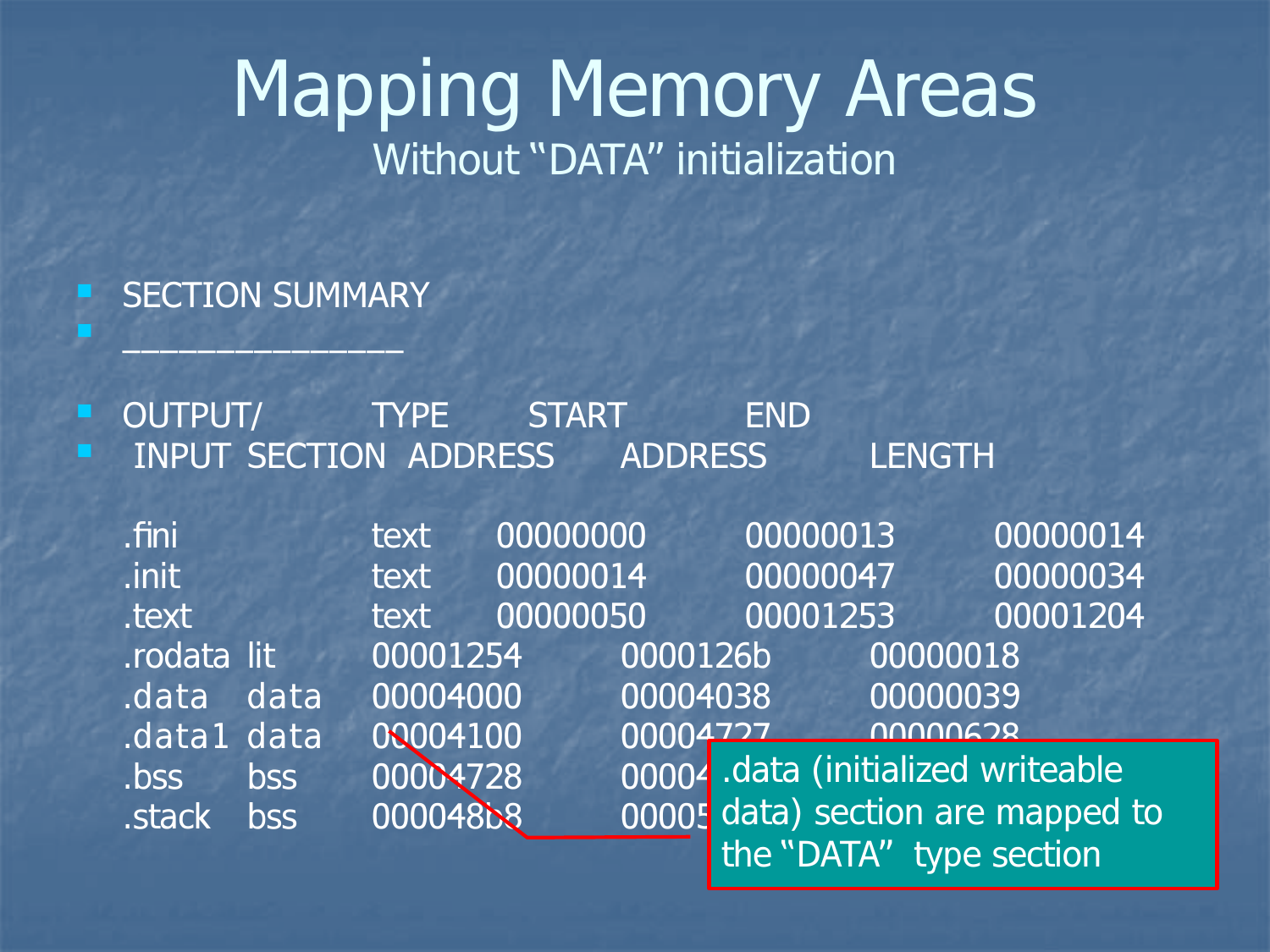

SECTION SUMMARY
_______________

OUTPUT/  	TYPE   	   START        	END
 INPUT 	SECTION  ADDRESS   	ADDRESS   	LENGTH

	.fini	 	text	00000000	00000013	00000014
	.init	 	text	00000014	00000047	00000034
	.text	 	text	00000050	00001253	00001204
	.rodata	lit	00001254	0000126b	00000018
	.data	data	00004000	00004038	00000039
	.data1	data	00004100	00004727	00000628
	.bss		bss	00004728	000048b7	00000190
	.stack	bss	000048b8	000058b7	00001000

Mapping Memory Areas
Without “DATA” initialization

.data (initialized writeable data) section are mapped to the “DATA”  type section